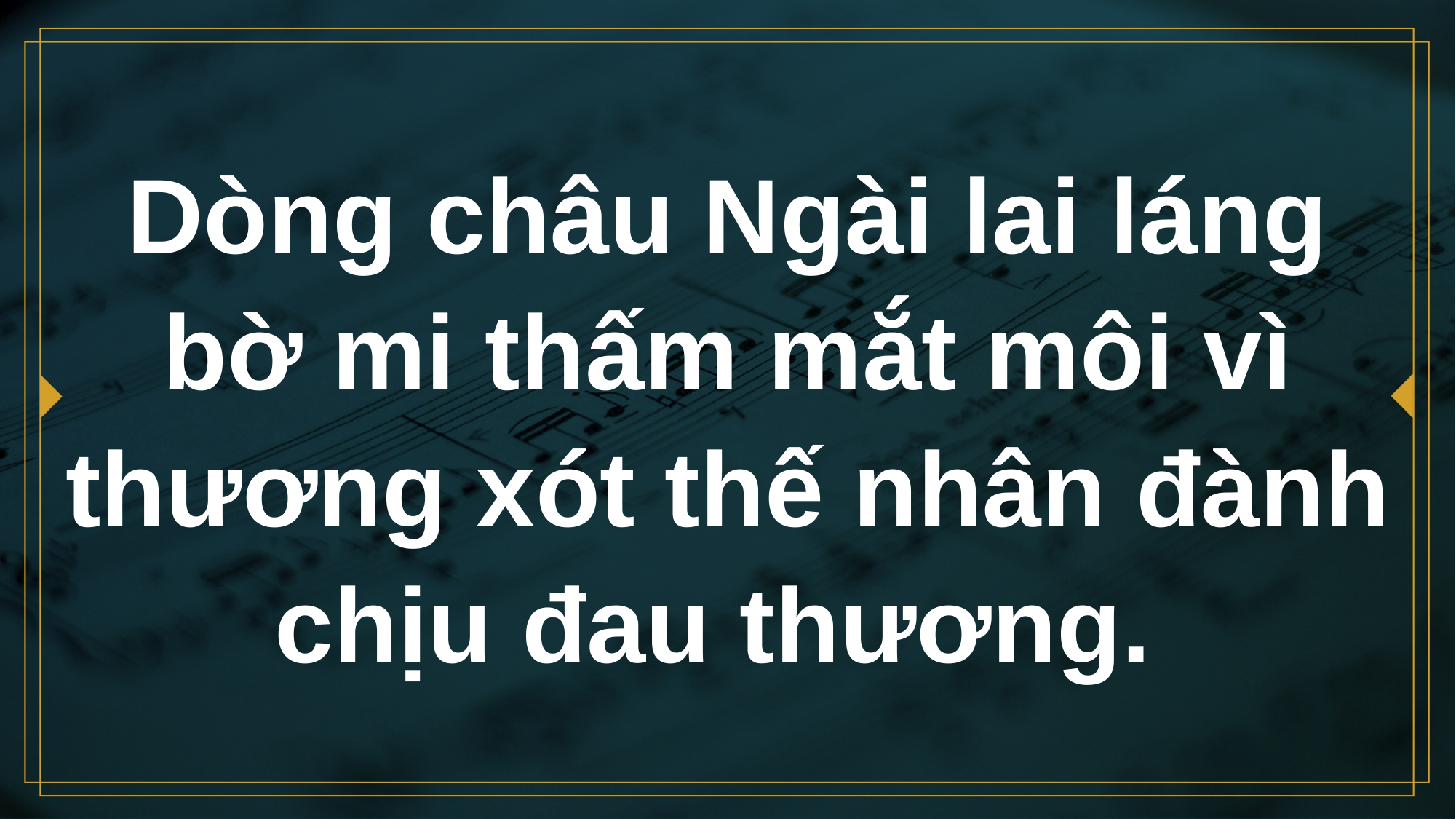

# Dòng châu Ngài lai láng bờ mi thấm mắt môi vì thương xót thế nhân đành chịu đau thương.